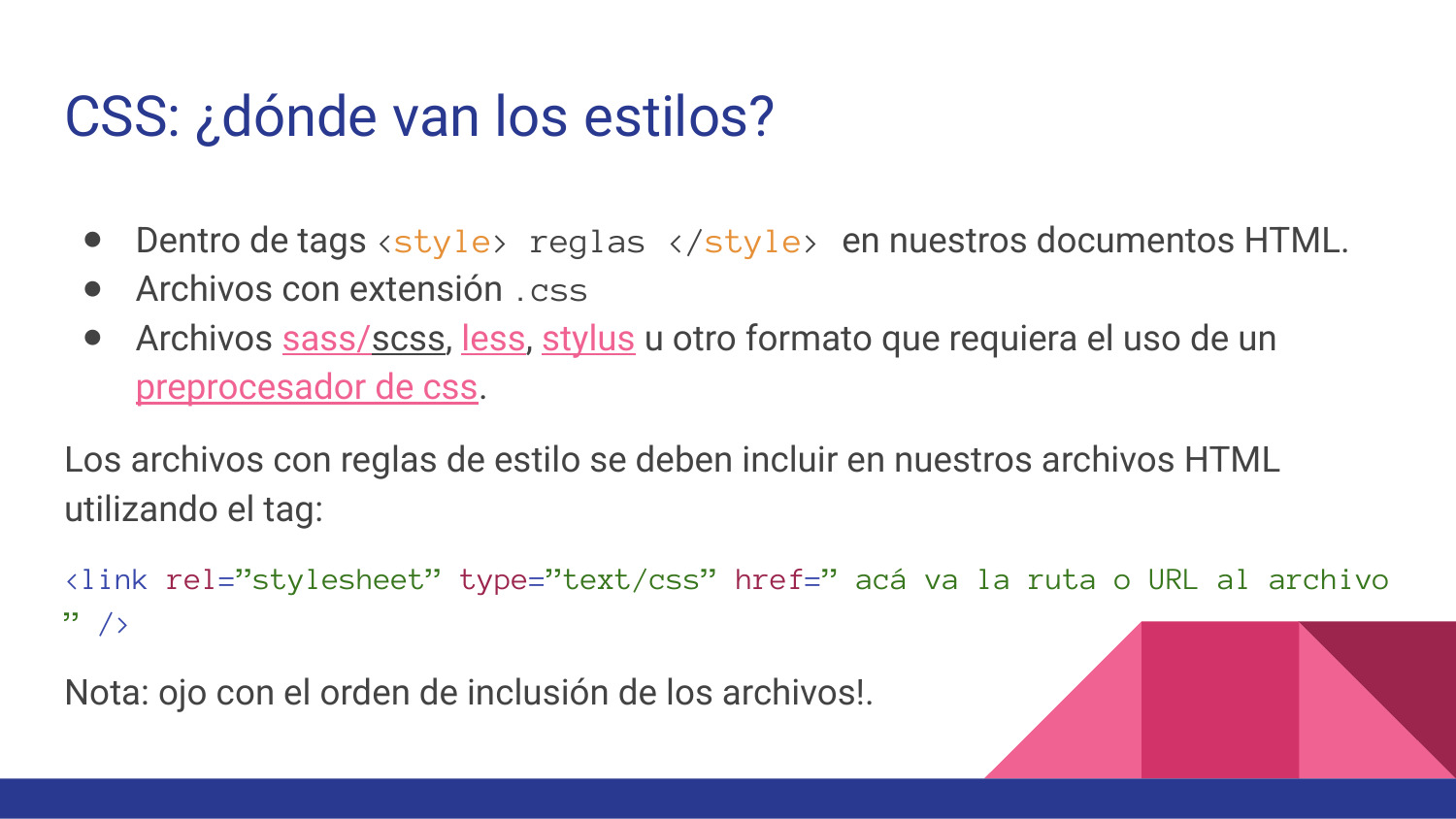

# CSS: ¿dónde van los estilos?
Dentro de tags <style> reglas </style> en nuestros documentos HTML.
Archivos con extensión .css
Archivos sass/scss, less, stylus u otro formato que requiera el uso de un preprocesador de css.
Los archivos con reglas de estilo se deben incluir en nuestros archivos HTML utilizando el tag:
<link rel=”stylesheet” type=”text/css” href=” acá va la ruta o URL al archivo ” />
Nota: ojo con el orden de inclusión de los archivos!.